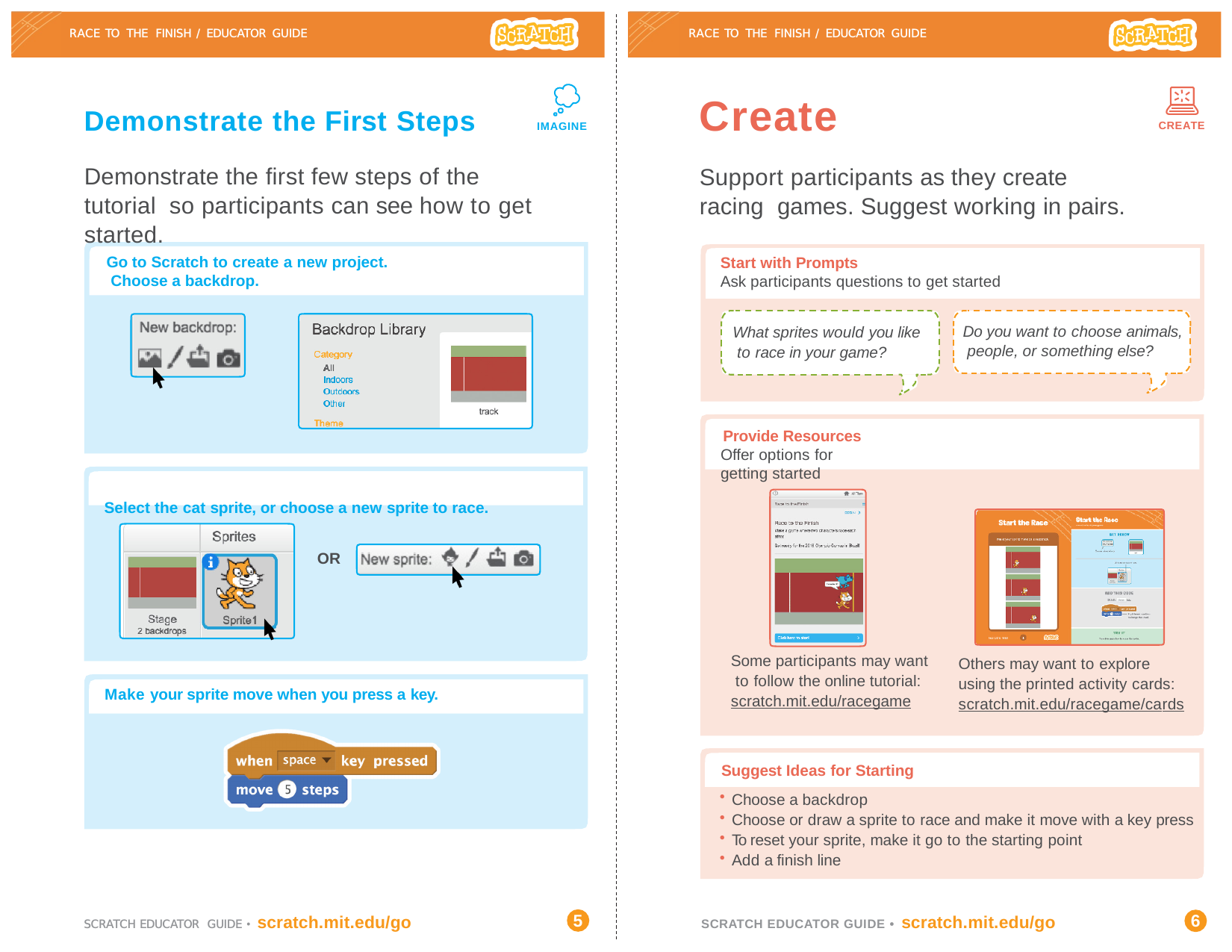

RACE TO  THE  FINISH / EDUCATOR GUIDE
RACE TO  THE  FINISH / EDUCATOR GUIDE

Create
Support participants as they create racing  games. Suggest working in pairs.

Demonstrate the First Steps

CREATE
IMAGINE
Demonstrate the first few steps of the tutorial  so participants can see how to get started.

Go to Scratch to create a new project.  Choose a backdrop.
Start with Prompts
Ask participants questions to get started

Do you want to choose animals,  people, or something else?
What sprites would you like  to race in your game?

Provide Resources
Offer options for getting started

Select the cat sprite, or choose a new sprite to race.

OR

Some participants may want  to follow the online tutorial:  scratch.mit.edu/racegame
Others may want to explore  using the printed activity cards:  scratch.mit.edu/racegame/cards

Make your sprite move when you press a key.

Suggest Ideas for Starting
Choose a backdrop
Choose or draw a sprite to race and make it move with a key press
To reset your sprite, make it go to the starting point
Add a finish line

5
6

SCRATCH EDUCATOR  GUIDE • scratch.mit.edu/go
SCRATCH EDUCATOR GUIDE • scratch.mit.edu/go